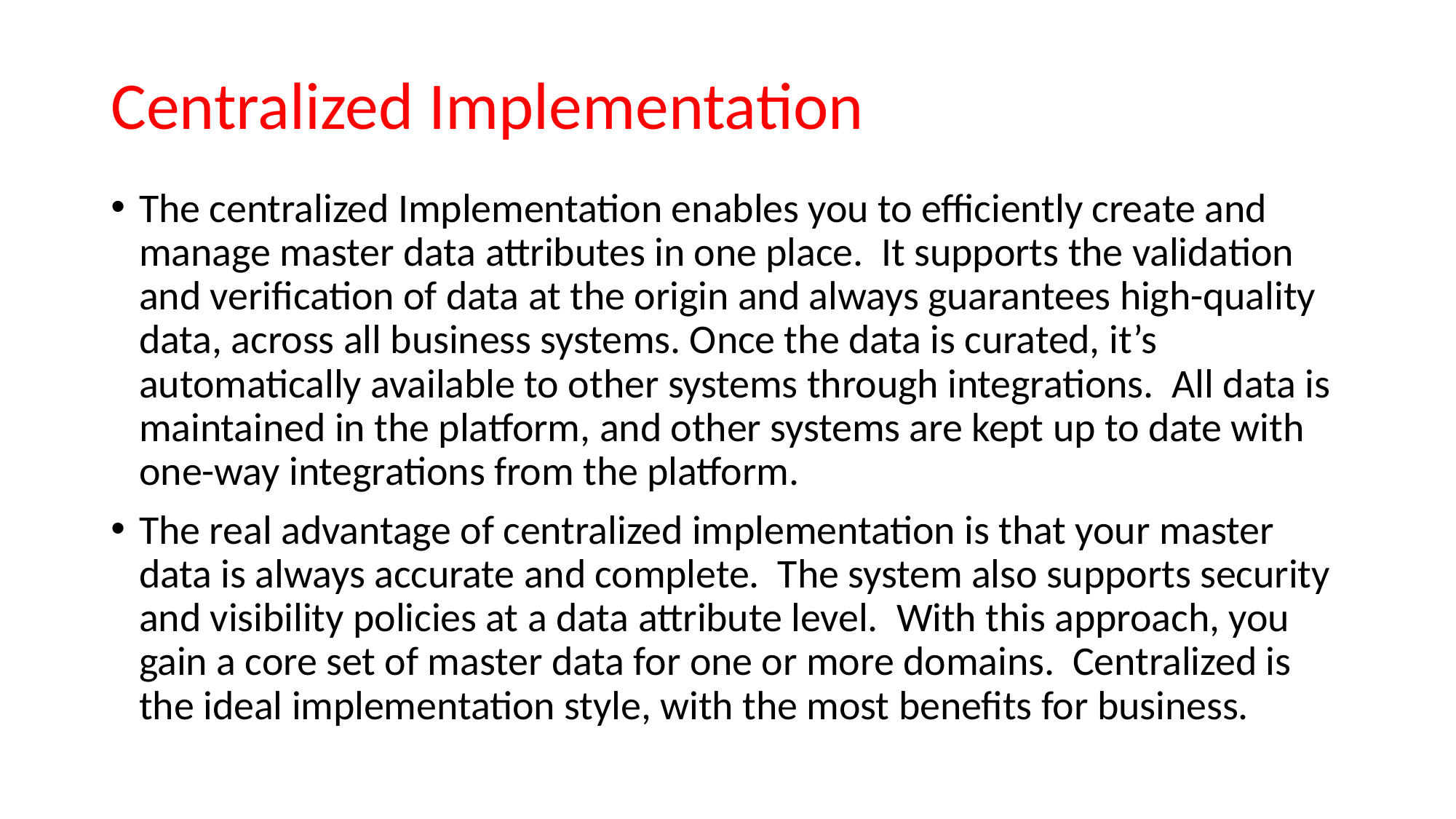

# Centralized Implementation
The centralized Implementation enables you to efficiently create and manage master data attributes in one place.  It supports the validation and verification of data at the origin and always guarantees high-quality data, across all business systems. Once the data is curated, it’s automatically available to other systems through integrations.  All data is maintained in the platform, and other systems are kept up to date with one-way integrations from the platform.
The real advantage of centralized implementation is that your master data is always accurate and complete.  The system also supports security and visibility policies at a data attribute level.  With this approach, you gain a core set of master data for one or more domains.  Centralized is the ideal implementation style, with the most benefits for business.